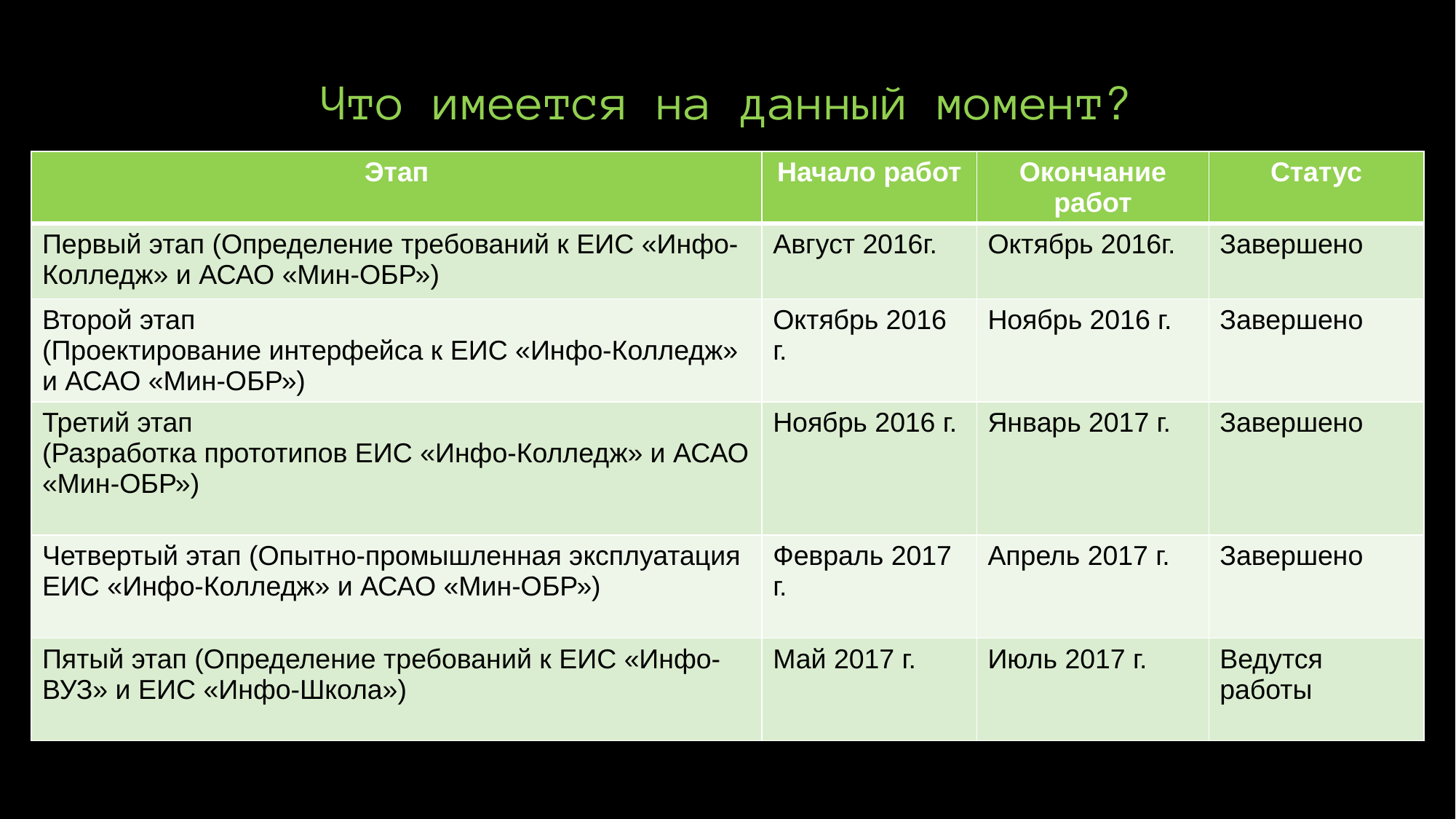

# Что имеется на данный момент?
| Этап | Начало работ | Окончание работ | Статус |
| --- | --- | --- | --- |
| Первый этап (Определение требований к ЕИС «Инфо-Колледж» и АСАО «Мин-ОБР») | Август 2016г. | Октябрь 2016г. | Завершено |
| Второй этап (Проектирование интерфейса к ЕИС «Инфо-Колледж» и АСАО «Мин-ОБР») | Октябрь 2016 г. | Ноябрь 2016 г. | Завершено |
| Третий этап (Разработка прототипов ЕИС «Инфо-Колледж» и АСАО «Мин-ОБР») | Ноябрь 2016 г. | Январь 2017 г. | Завершено |
| Четвертый этап (Опытно-промышленная эксплуатация ЕИС «Инфо-Колледж» и АСАО «Мин-ОБР») | Февраль 2017 г. | Апрель 2017 г. | Завершено |
| Пятый этап (Определение требований к ЕИС «Инфо-ВУЗ» и ЕИС «Инфо-Школа») | Май 2017 г. | Июль 2017 г. | Ведутся работы |